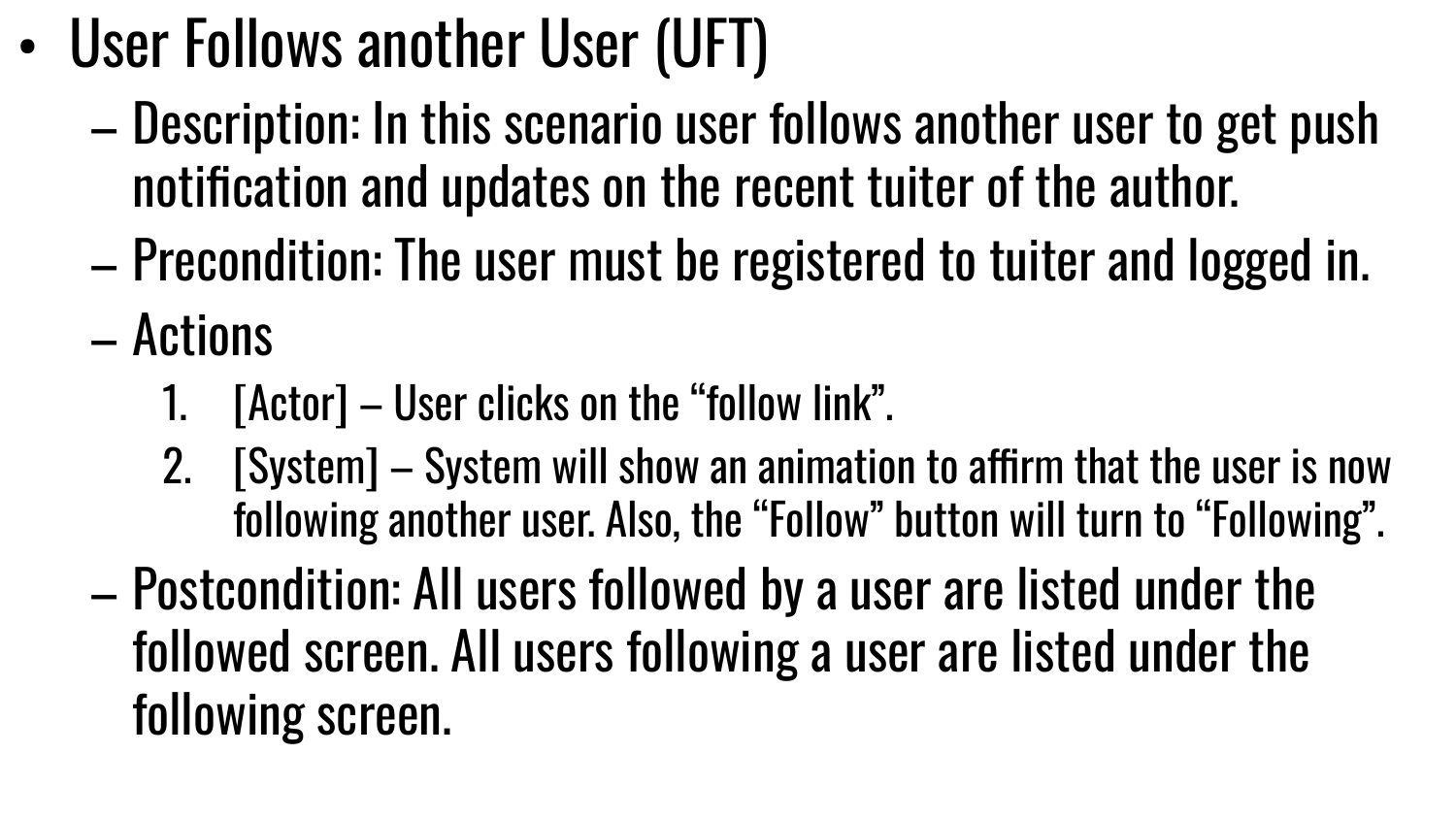

User Follows another User (UFT)
Description: In this scenario user follows another user to get push notification and updates on the recent tuiter of the author.
Precondition: The user must be registered to tuiter and logged in.
Actions
[Actor] – User clicks on the “follow link”.
[System] – System will show an animation to affirm that the user is now following another user. Also, the “Follow” button will turn to “Following”.
Postcondition: All users followed by a user are listed under the followed screen. All users following a user are listed under the following screen.